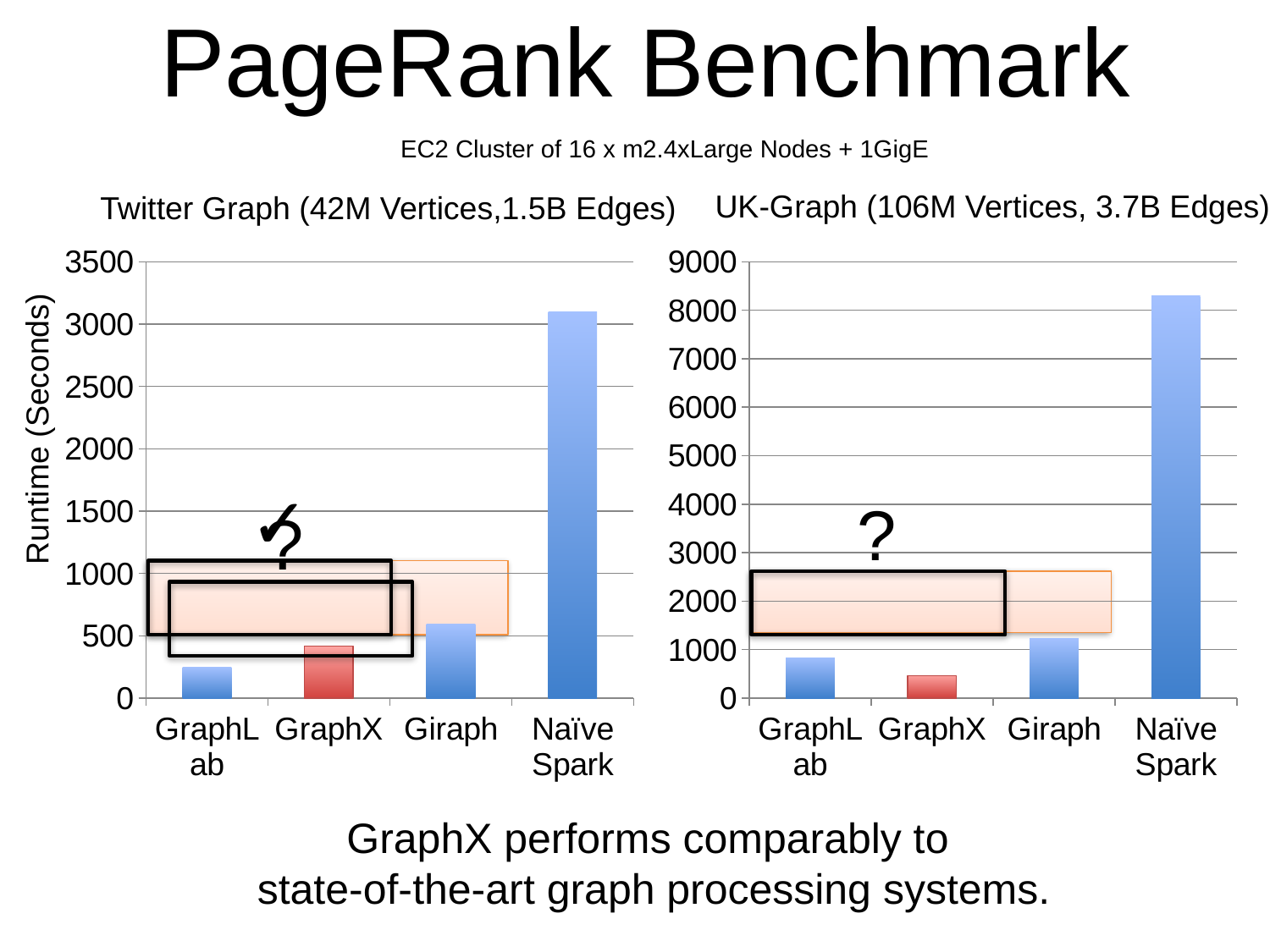

# PageRank Benchmark
EC2 Cluster of 16 x m2.4xLarge Nodes + 1GigE
UK-Graph (106M Vertices, 3.7B Edges)
Twitter Graph (42M Vertices,1.5B Edges)

### Chart

| Category | Series 1 |
|---|---|
| GraphLab | 249.0 |
| GraphX | 419.0 |
| Giraph | 596.0 |
| Naïve Spark | 3098.0 |

### Chart

| Category | Series 1 |
|---|---|
| GraphLab | 833.0 |
| GraphX | 462.0 |
| Giraph | 1235.0 |
| Naïve Spark | 8299.0 |
Runtime (Seconds)
✓

?

?

GraphX performs comparably to
state-of-the-art graph processing systems.